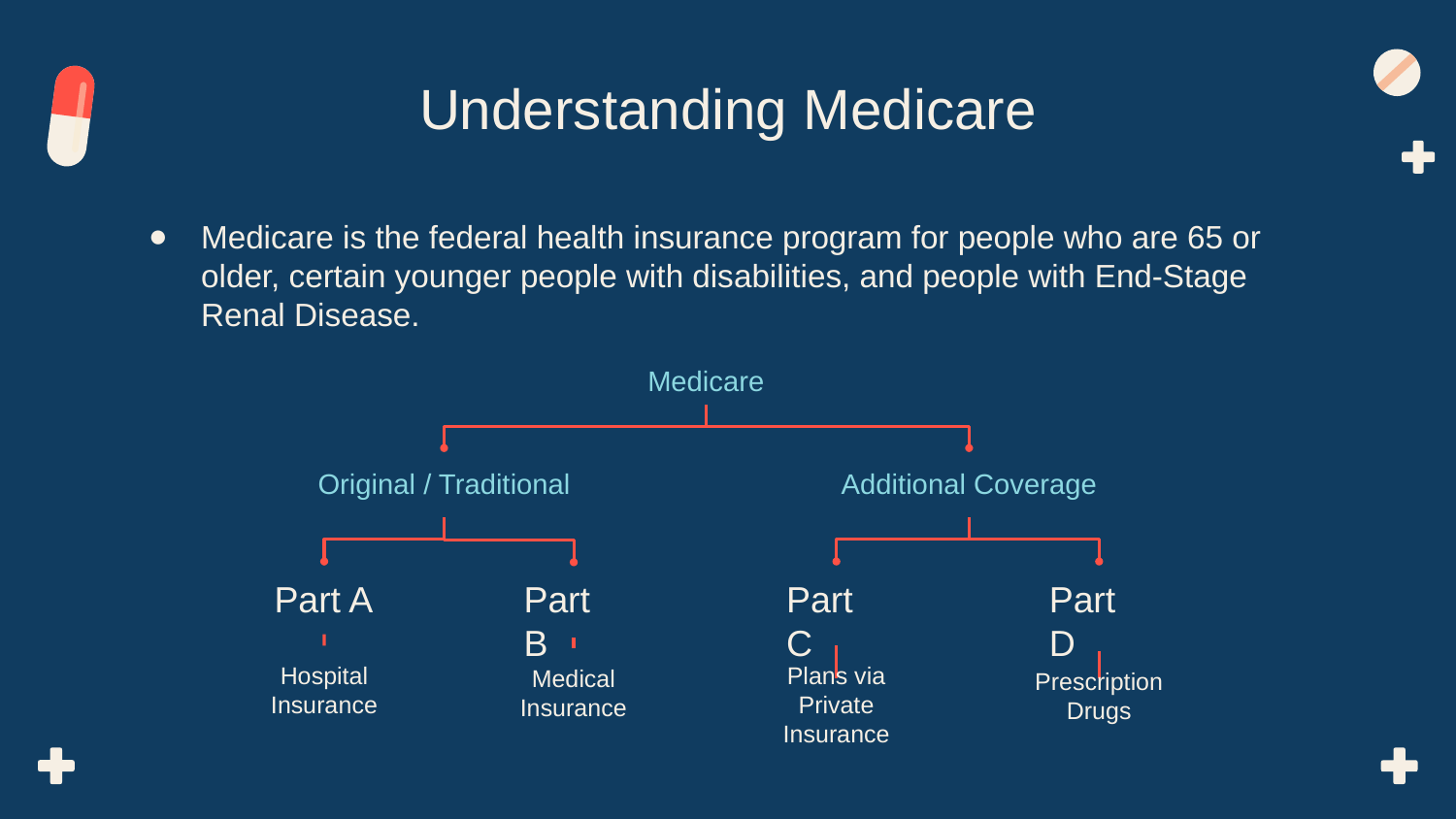

# Understanding Medicare
Medicare is the federal health insurance program for people who are 65 or older, certain younger people with disabilities, and people with End-Stage Renal Disease.
Medicare
Original / Traditional
Additional Coverage
Part A
Part C
Part D
Part B
Hospital Insurance
Plans via Private Insurance
Medical
Insurance
Prescription
Drugs